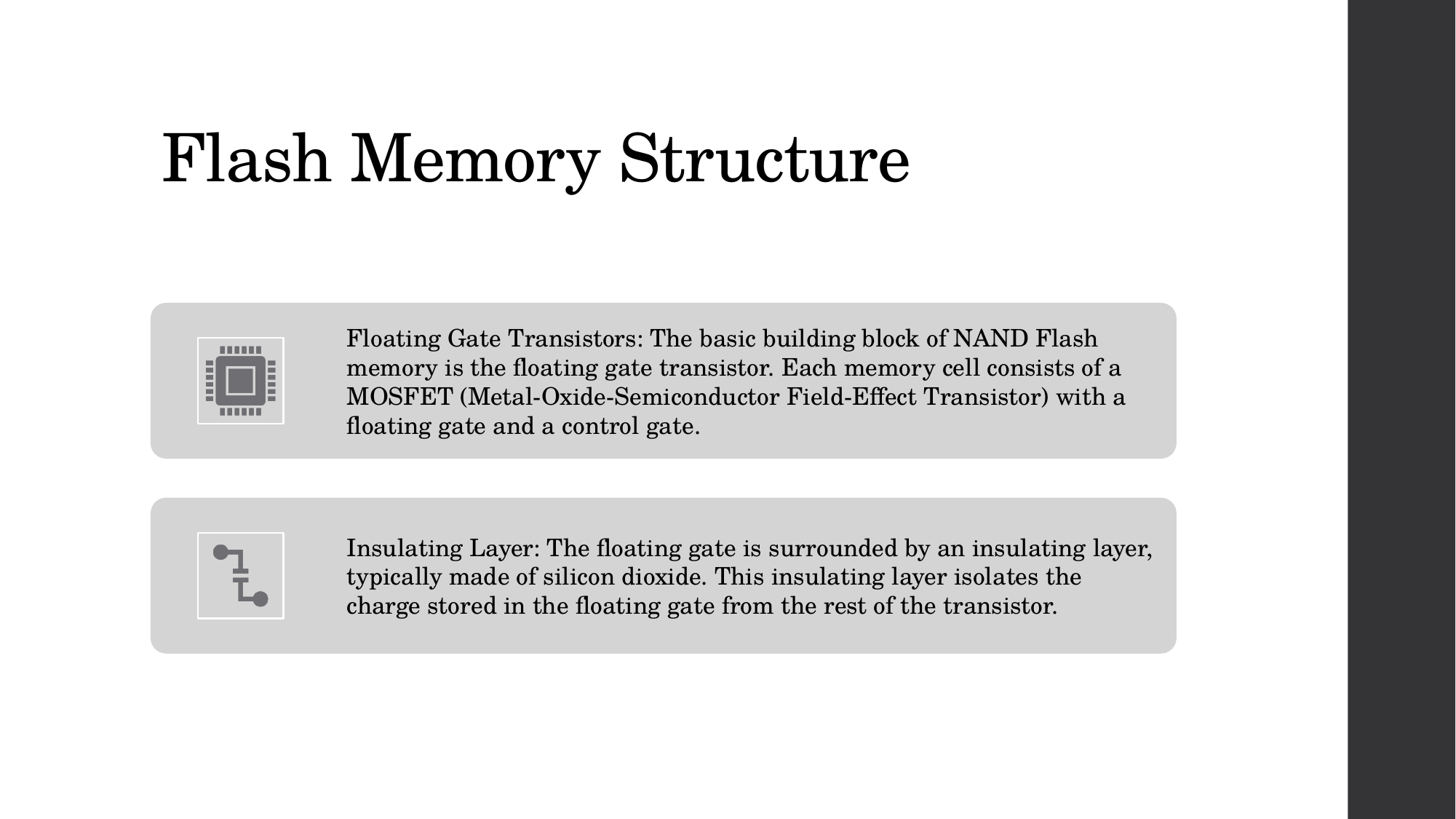

# Flash Memory Structure
Floating Gate Transistors: The basic building block of NAND Flash memory is the floating gate transistor. Each memory cell consists of a MOSFET (Metal-Oxide-Semiconductor Field-Effect Transistor) with a floating gate and a control gate.
Insulating Layer: The floating gate is surrounded by an insulating layer, typically made of silicon dioxide. This insulating layer isolates the charge stored in the floating gate from the rest of the transistor.